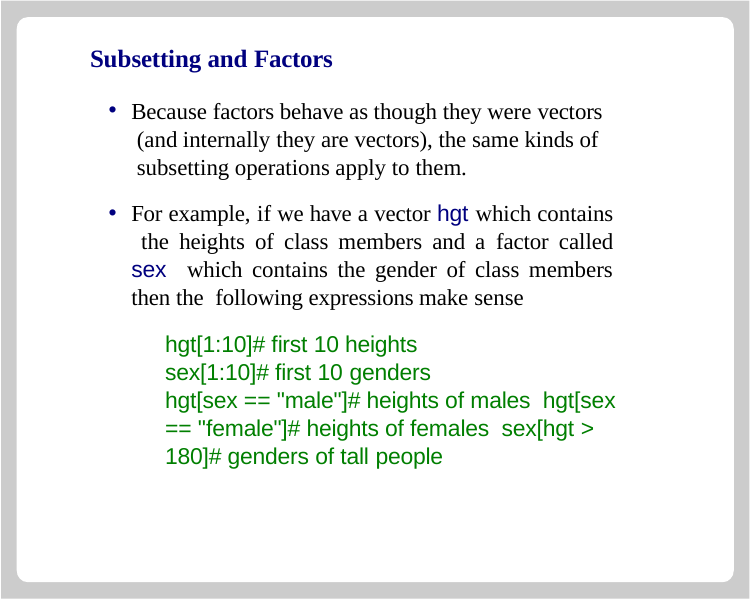

# Subsetting and Factors
Because factors behave as though they were vectors  (and internally they are vectors), the same kinds of  subsetting operations apply to them.
For example, if we have a vector hgt which contains  the heights of class members and a factor called sex  which contains the gender of class members then the  following expressions make sense
hgt[1:10]# first 10 heights  sex[1:10]# first 10 genders
hgt[sex == "male"]# heights of males  hgt[sex == "female"]# heights of females  sex[hgt > 180]# genders of tall people